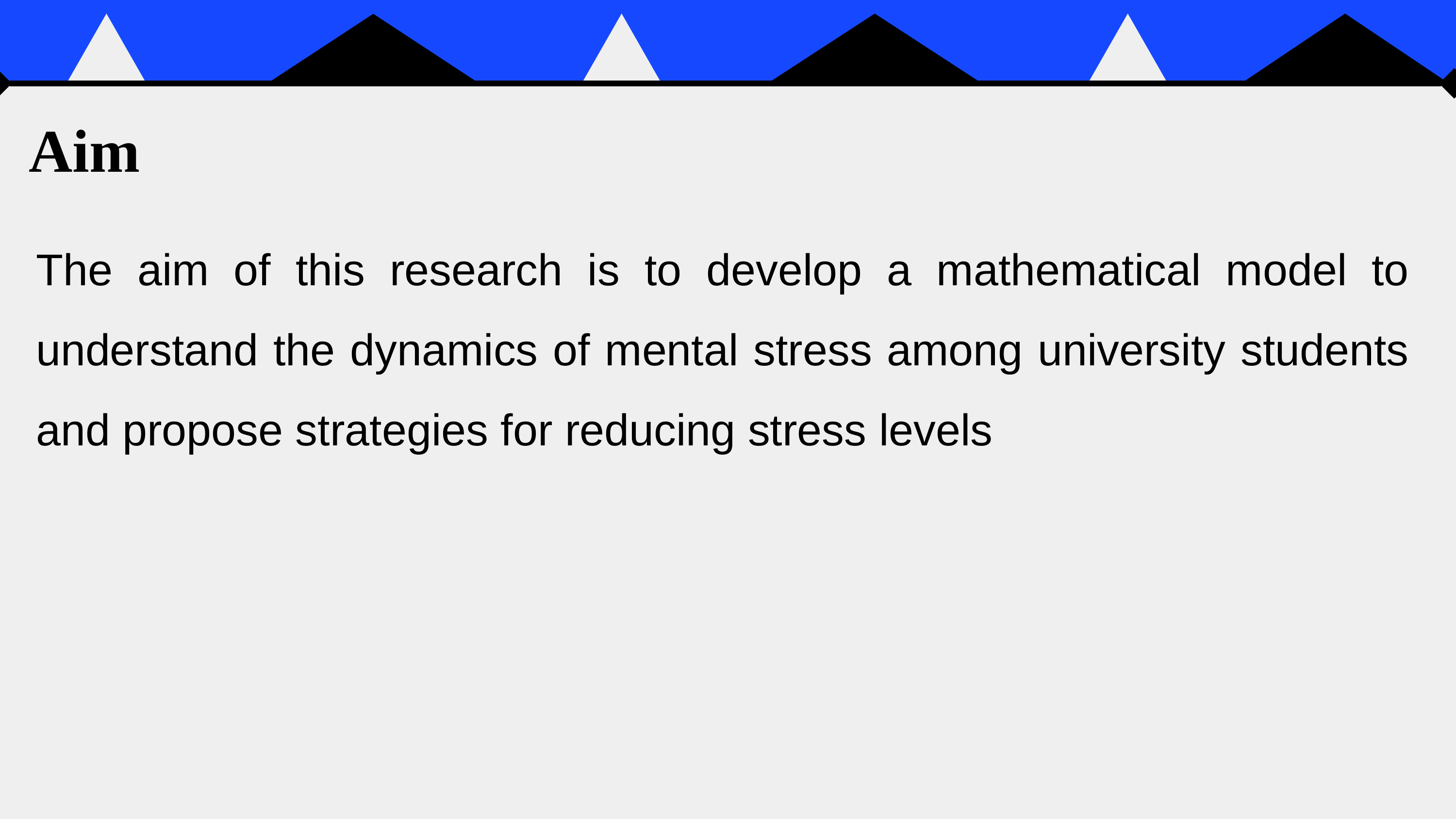

Aim
The aim of this research is to develop a mathematical model to understand the dynamics of mental stress among university students and propose strategies for reducing stress levels